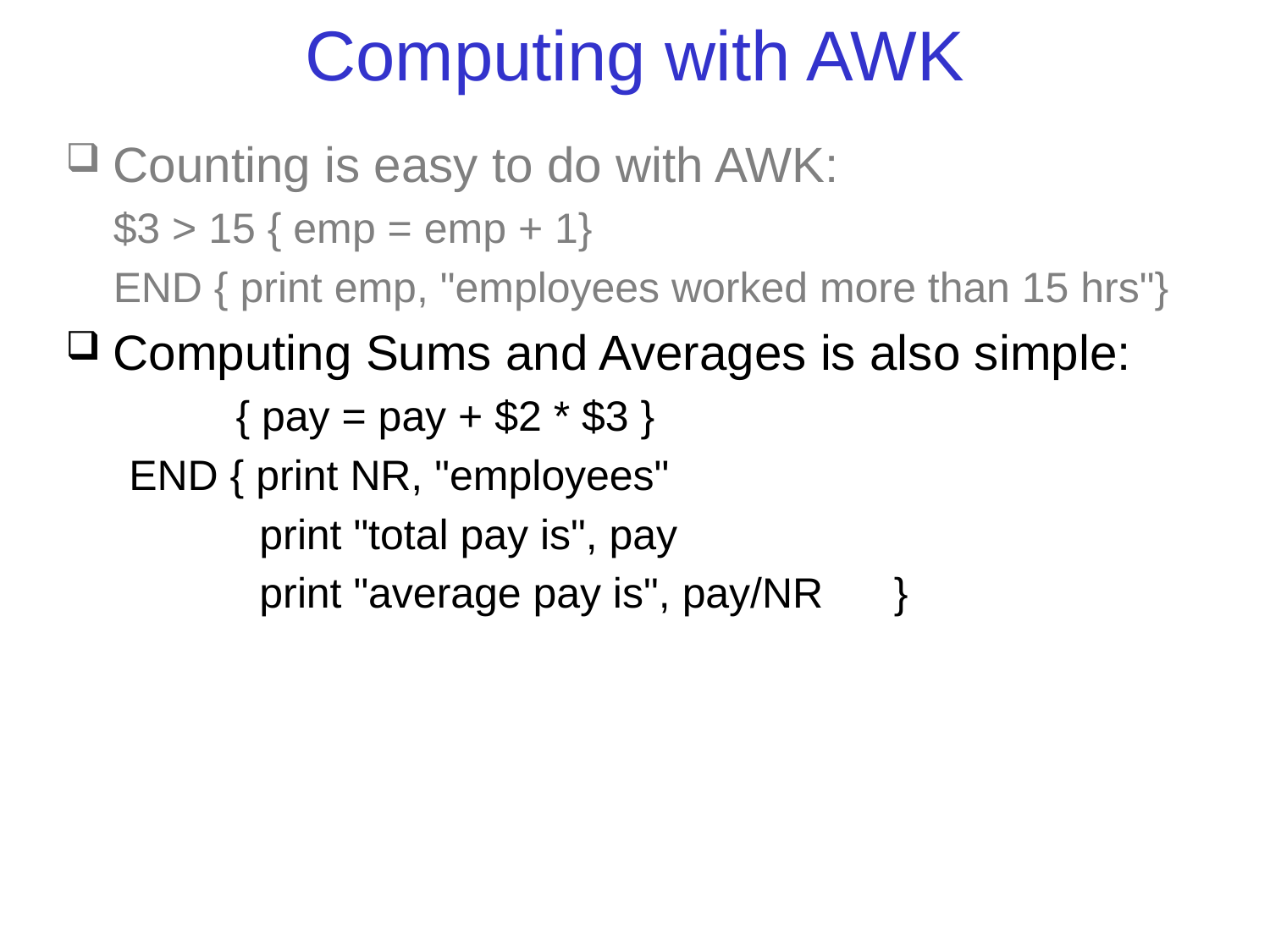

# Computing with AWK
Counting is easy to do with AWK:
	$3 > 15 { emp = emp + 1}
	END { print emp, "employees worked more than 15 hrs"}
Computing Sums and Averages is also simple:
         { pay = pay + $2 * $3 }
END { print NR, "employees"
           print "total pay is", pay
           print "average pay is", pay/NR      }